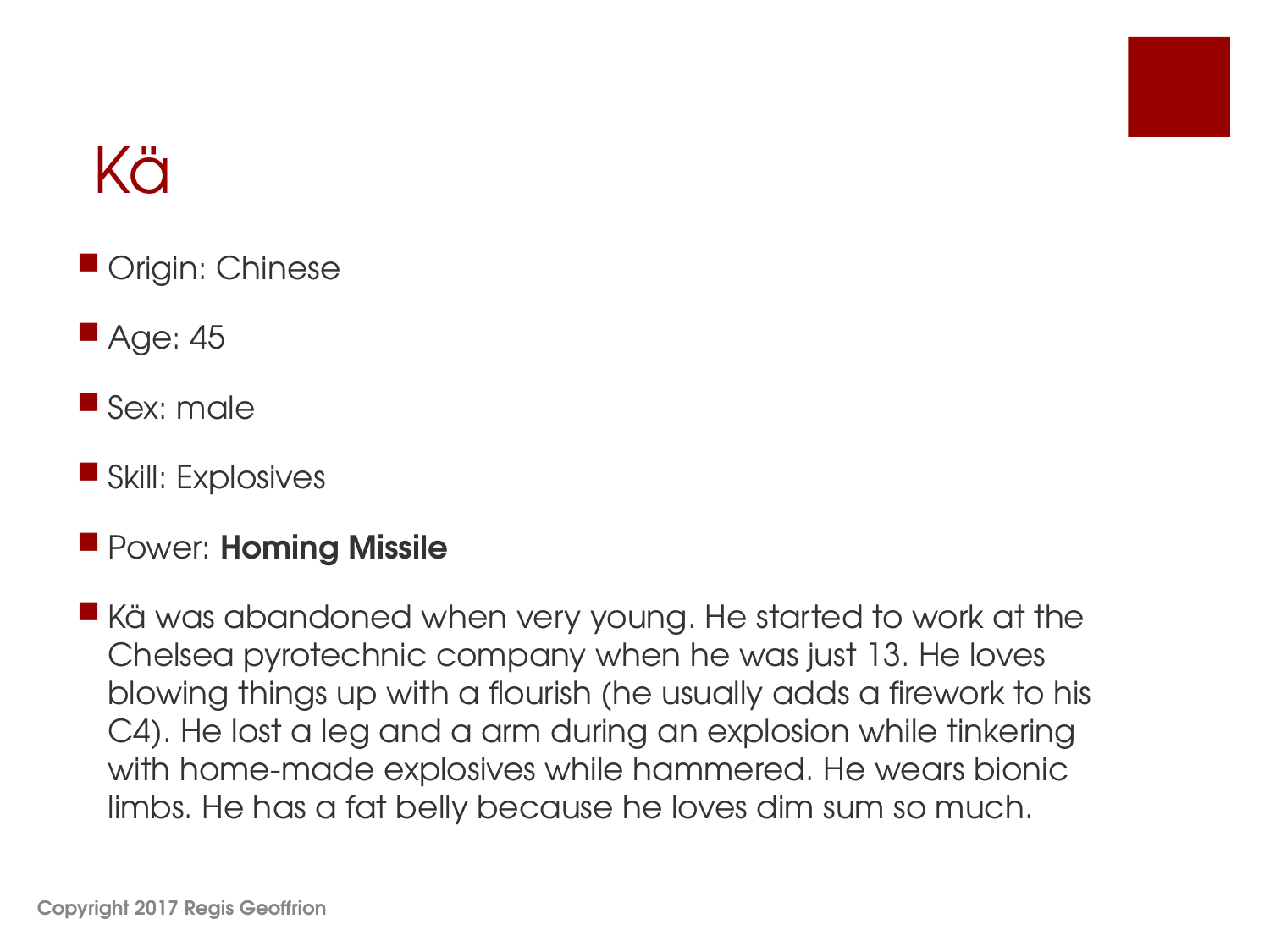

# Kä
Origin: Chinese
Age: 45
Sex: male
Skill: Explosives
Power: Homing Missile
Kä was abandoned when very young. He started to work at the Chelsea pyrotechnic company when he was just 13. He loves blowing things up with a flourish (he usually adds a firework to his C4). He lost a leg and a arm during an explosion while tinkering with home-made explosives while hammered. He wears bionic limbs. He has a fat belly because he loves dim sum so much.
Copyright 2017 Regis Geoffrion